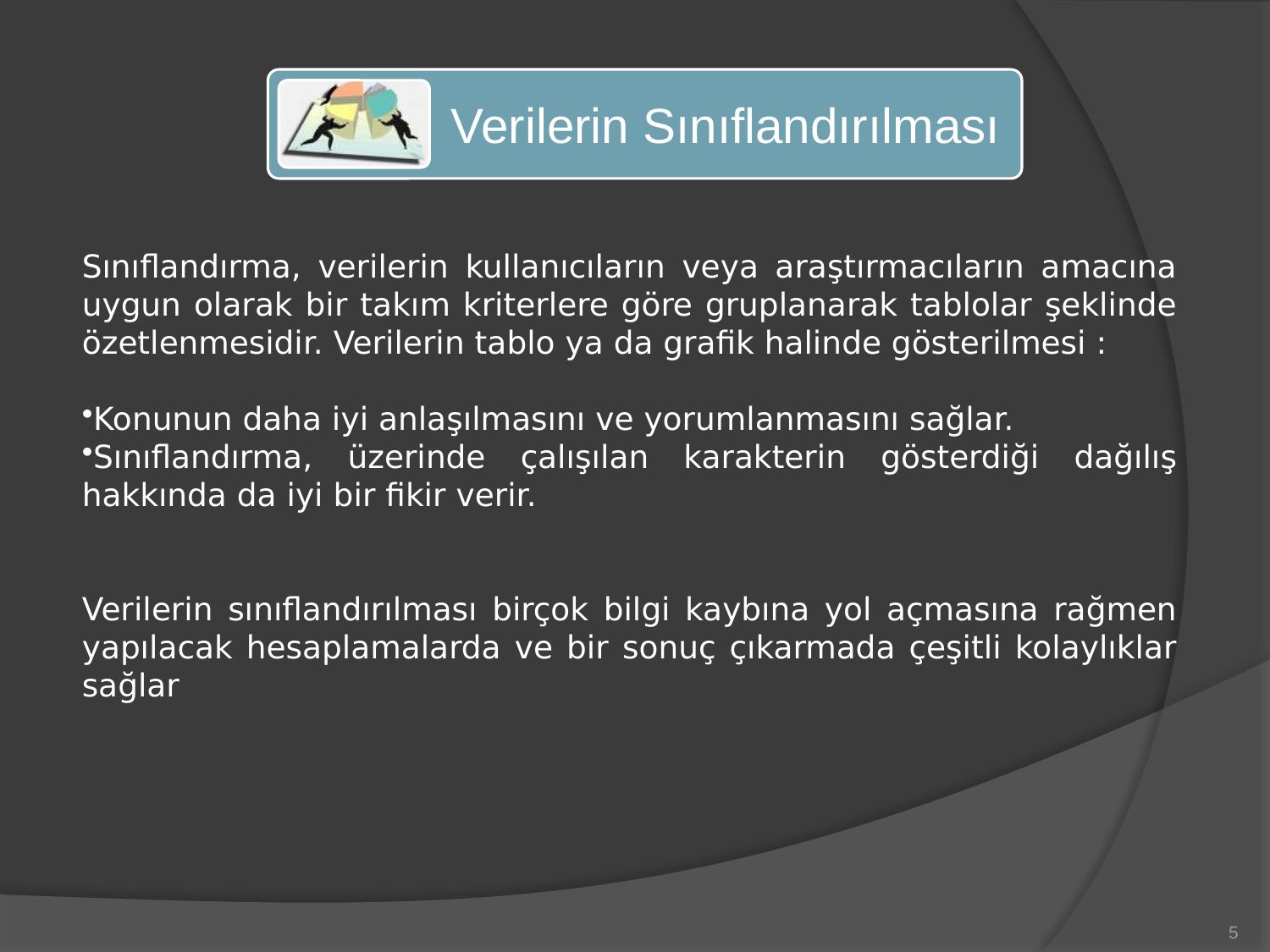

Verilerin Sınıflandırılması
Sınıflandırma, verilerin kullanıcıların veya araştırmacıların amacına uygun olarak bir takım kriterlere göre gruplanarak tablolar şeklinde özetlenmesidir. Verilerin tablo ya da grafik halinde gösterilmesi :

Konunun daha iyi anlaşılmasını ve yorumlanmasını sağlar.
Sınıflandırma, üzerinde çalışılan karakterin gösterdiği dağılış hakkında da iyi bir fikir verir.

Verilerin sınıflandırılması birçok bilgi kaybına yol açmasına rağmen yapılacak hesaplamalarda ve bir sonuç çıkarmada çeşitli kolaylıklar sağlar
5